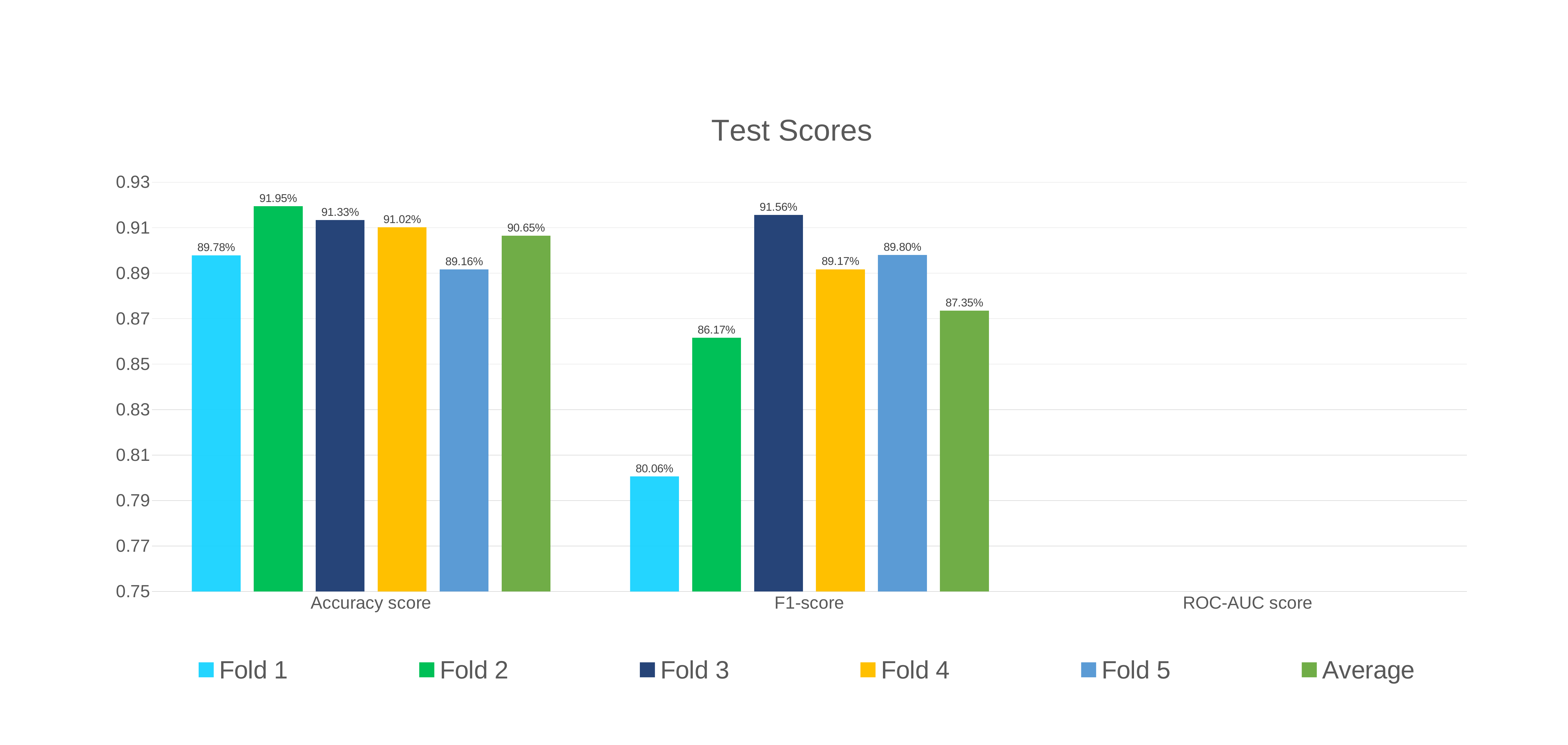

### Chart: Test Scores

| Category | Fold 1 | Fold 2 | Fold 3 | Fold 4 | Fold 5 | Average |
|---|---|---|---|---|---|---|
| Accuracy score | 0.897832817337461 | 0.919504643962848 | 0.913312693498452 | 0.910216718266253 | 0.891640866873065 | 0.9065015479876157 |
| F1-score | 0.800607830713109 | 0.861653042205118 | 0.9156145919659 | 0.89172507586482 | 0.898049598812433 | 0.873530027912276 |
| ROC-AUC score | None | None | None | None | None | None |